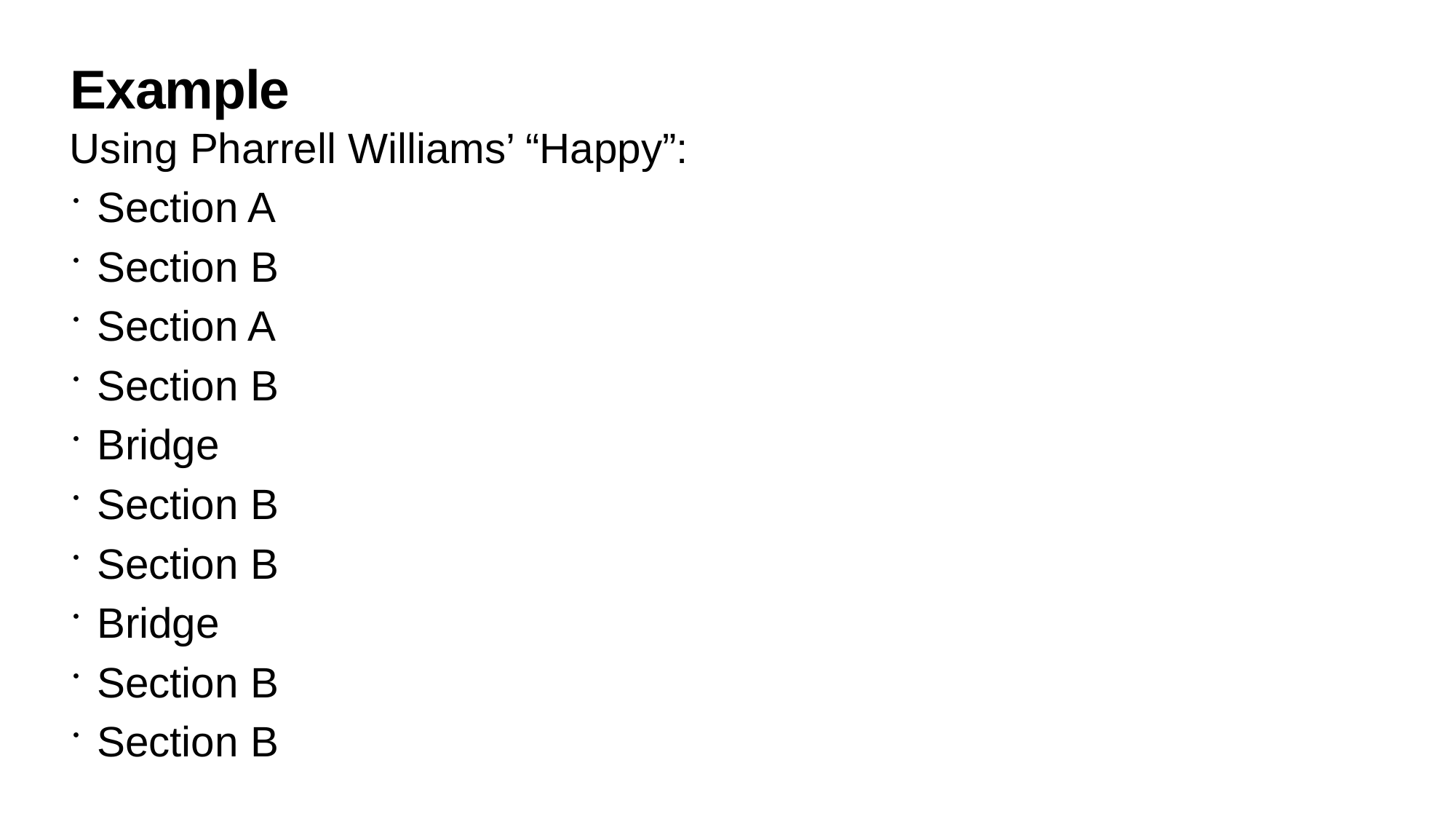

# Example
Using Pharrell Williams’ “Happy”:
Section A
Section B
Section A
Section B
Bridge
Section B
Section B
Bridge
Section B
Section B